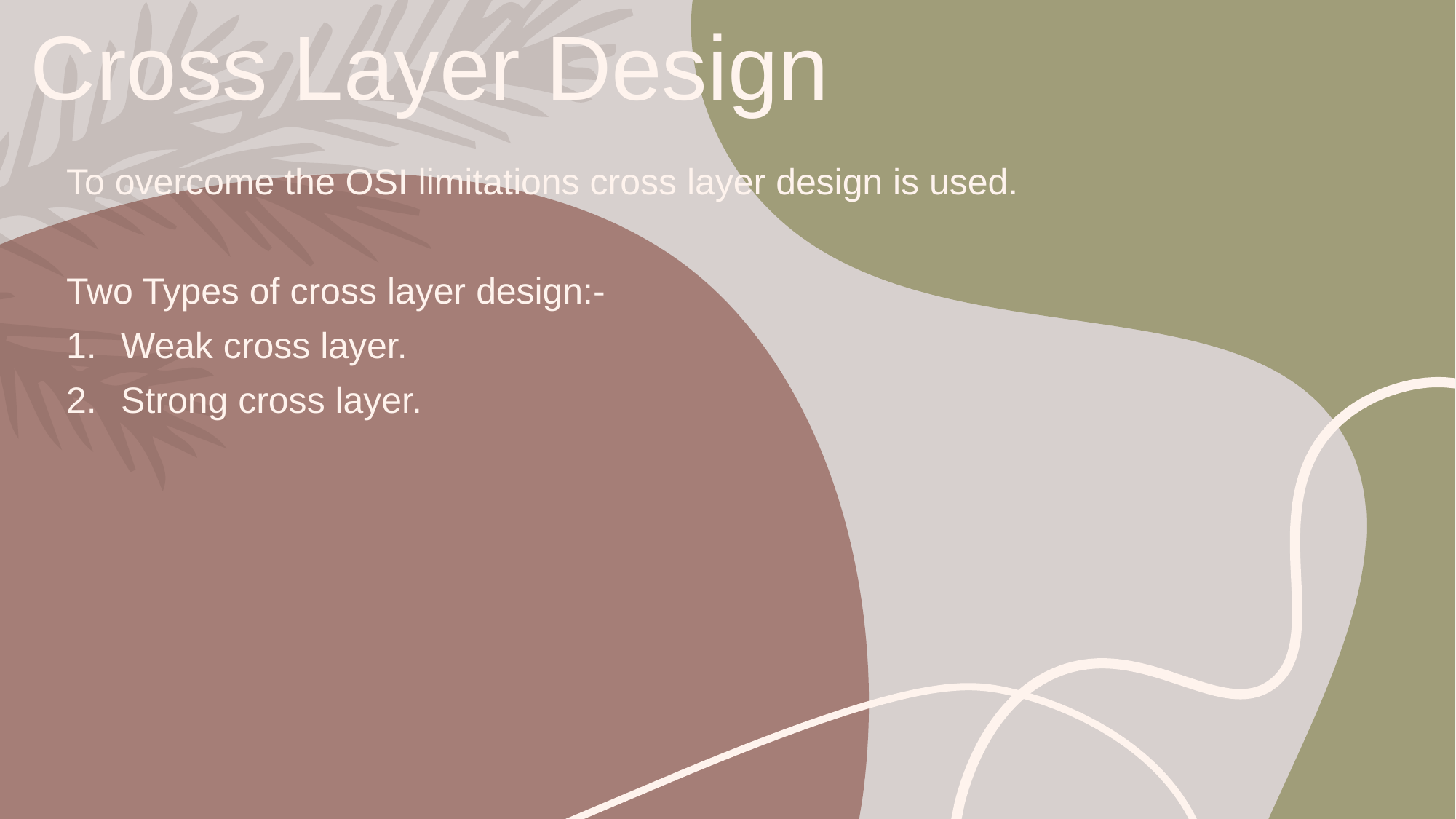

# Cross Layer Design
To overcome the OSI limitations cross layer design is used.

Two Types of cross layer design:-
Weak cross layer.
Strong cross layer.